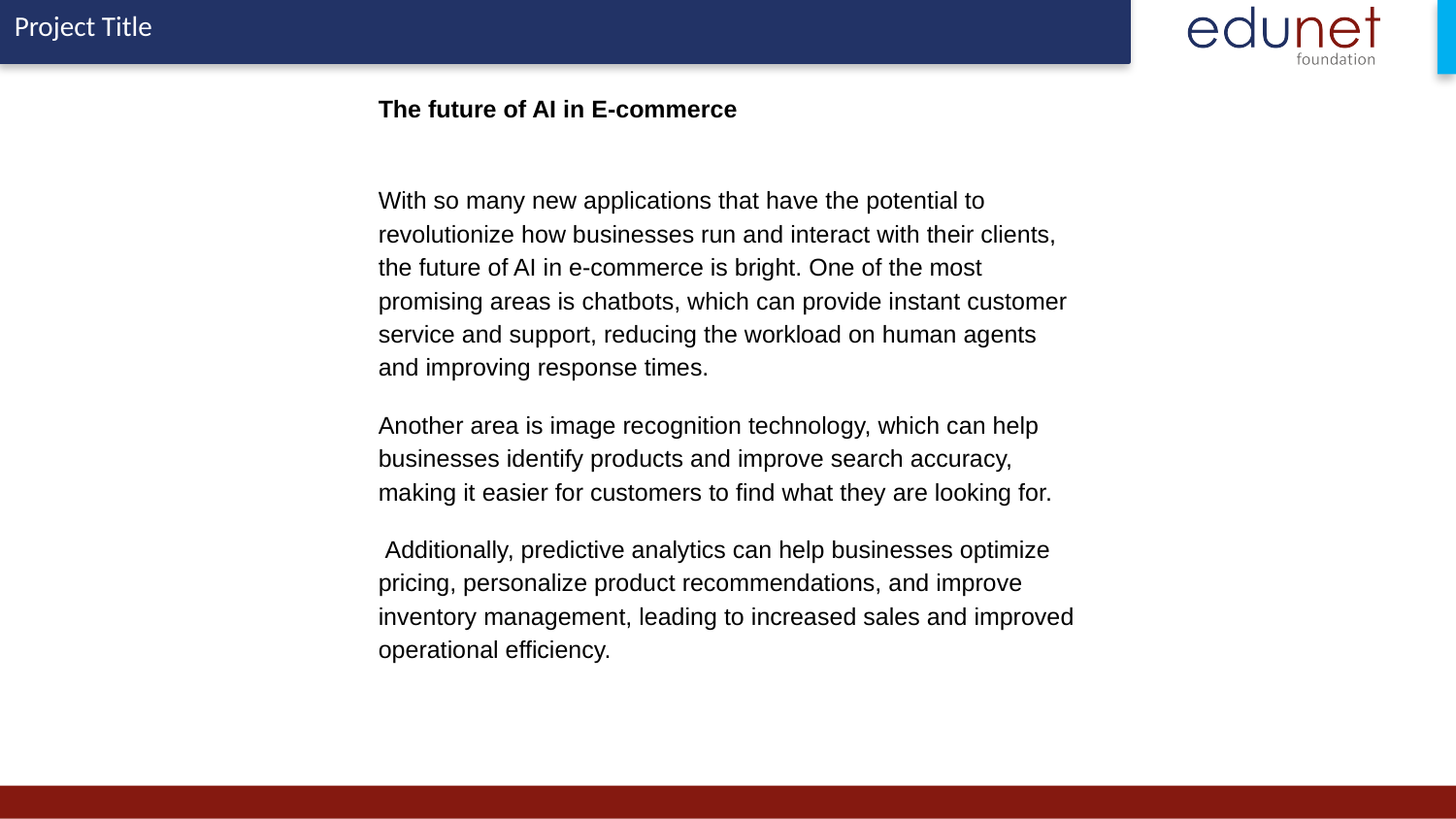

The future of AI in E-commerce

With so many new applications that have the potential to revolutionize how businesses run and interact with their clients, the future of AI in e-commerce is bright. One of the most promising areas is chatbots, which can provide instant customer service and support, reducing the workload on human agents and improving response times.
Another area is image recognition technology, which can help businesses identify products and improve search accuracy, making it easier for customers to find what they are looking for.
 Additionally, predictive analytics can help businesses optimize pricing, personalize product recommendations, and improve inventory management, leading to increased sales and improved operational efficiency.